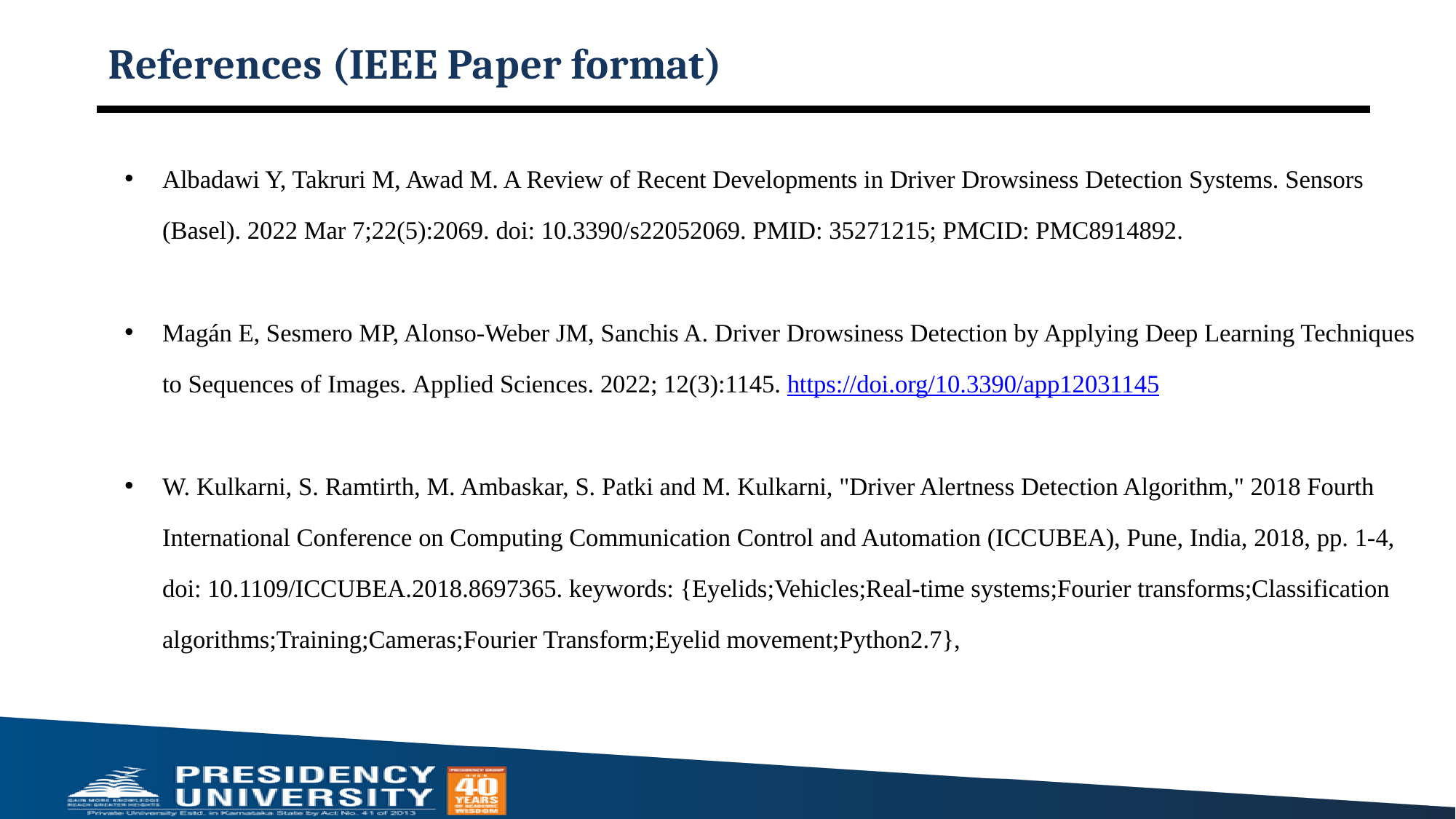

# References (IEEE Paper format)
Albadawi Y, Takruri M, Awad M. A Review of Recent Developments in Driver Drowsiness Detection Systems. Sensors (Basel). 2022 Mar 7;22(5):2069. doi: 10.3390/s22052069. PMID: 35271215; PMCID: PMC8914892.

Magán E, Sesmero MP, Alonso-Weber JM, Sanchis A. Driver Drowsiness Detection by Applying Deep Learning Techniques to Sequences of Images. Applied Sciences. 2022; 12(3):1145. https://doi.org/10.3390/app12031145

W. Kulkarni, S. Ramtirth, M. Ambaskar, S. Patki and M. Kulkarni, "Driver Alertness Detection Algorithm," 2018 Fourth International Conference on Computing Communication Control and Automation (ICCUBEA), Pune, India, 2018, pp. 1-4, doi: 10.1109/ICCUBEA.2018.8697365. keywords: {Eyelids;Vehicles;Real-time systems;Fourier transforms;Classification algorithms;Training;Cameras;Fourier Transform;Eyelid movement;Python2.7},